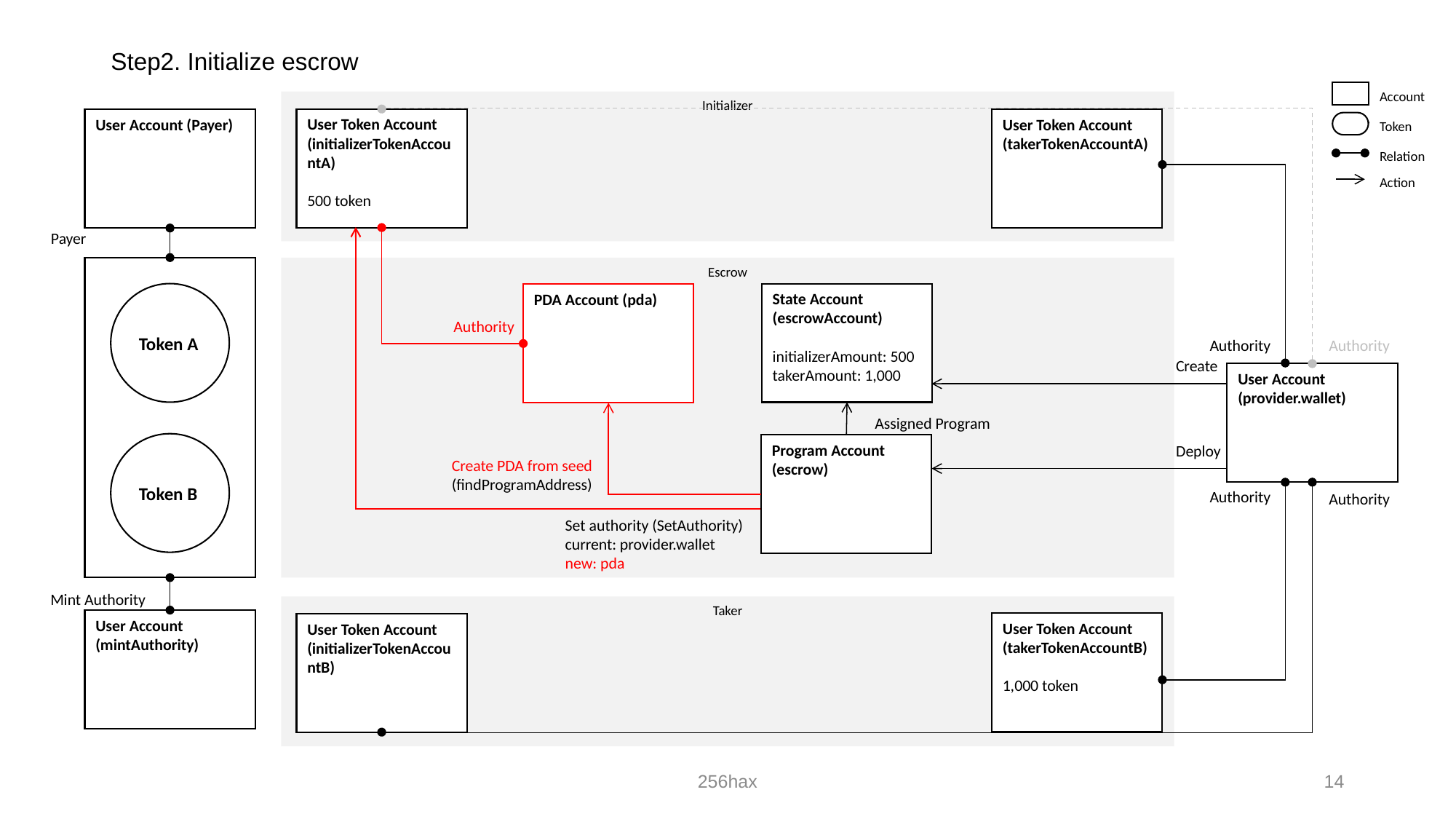

# Step2. Initialize escrow
Account

Token
Relation
Action
Initializer
User Token Account (initializerTokenAccountA)

500 token
User Token Account (takerTokenAccountA)

User Account (Payer)

Payer

Escrow
Token A
State Account
(escrowAccount)

initializerAmount: 500
takerAmount: 1,000
PDA Account (pda)

Authority
Authority
Authority
Create
User Account (provider.wallet)

Assigned Program
Token B
Program Account
(escrow)

Deploy
Create PDA from seed
(findProgramAddress)
Authority
Authority
Set authority (SetAuthority)
current: provider.wallet
new: pda

Mint Authority
Taker
User Account (mintAuthority)

User Token Account (takerTokenAccountB)

1,000 token
User Token Account (initializerTokenAccountB)

256hax
14